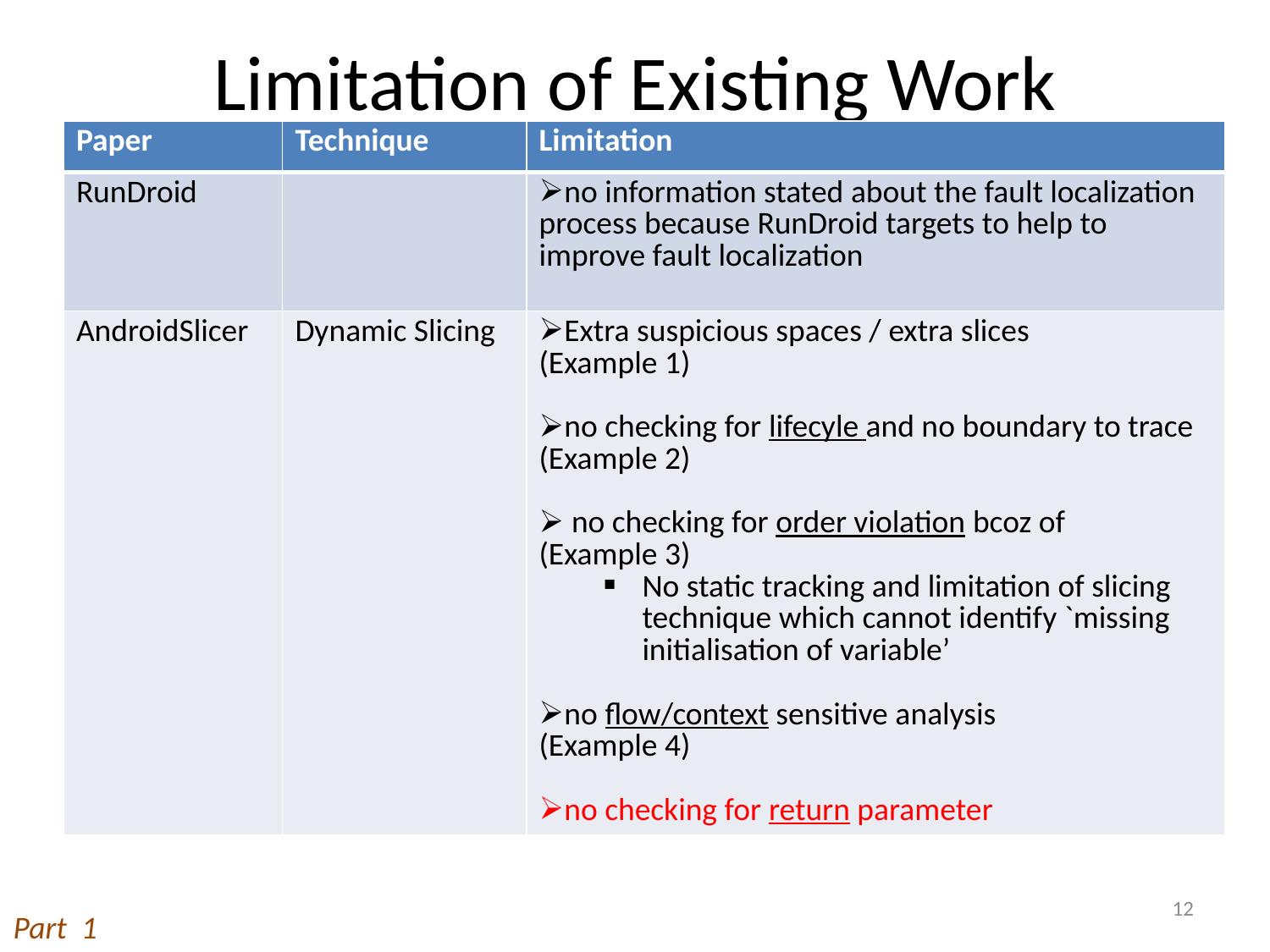

# Limitation of Existing Work
| Paper | Technique | Limitation |
| --- | --- | --- |
| RunDroid |  | no information stated about the fault localization process because RunDroid targets to help to improve fault localization |
| AndroidSlicer | Dynamic Slicing | Extra suspicious spaces / extra slices (Example 1) no checking for lifecyle and no boundary to trace (Example 2) no checking for order violation bcoz of (Example 3) No static tracking and limitation of slicing technique which cannot identify `missing initialisation of variable’ no flow/context sensitive analysis (Example 4) no checking for return parameter |
12
Part  1